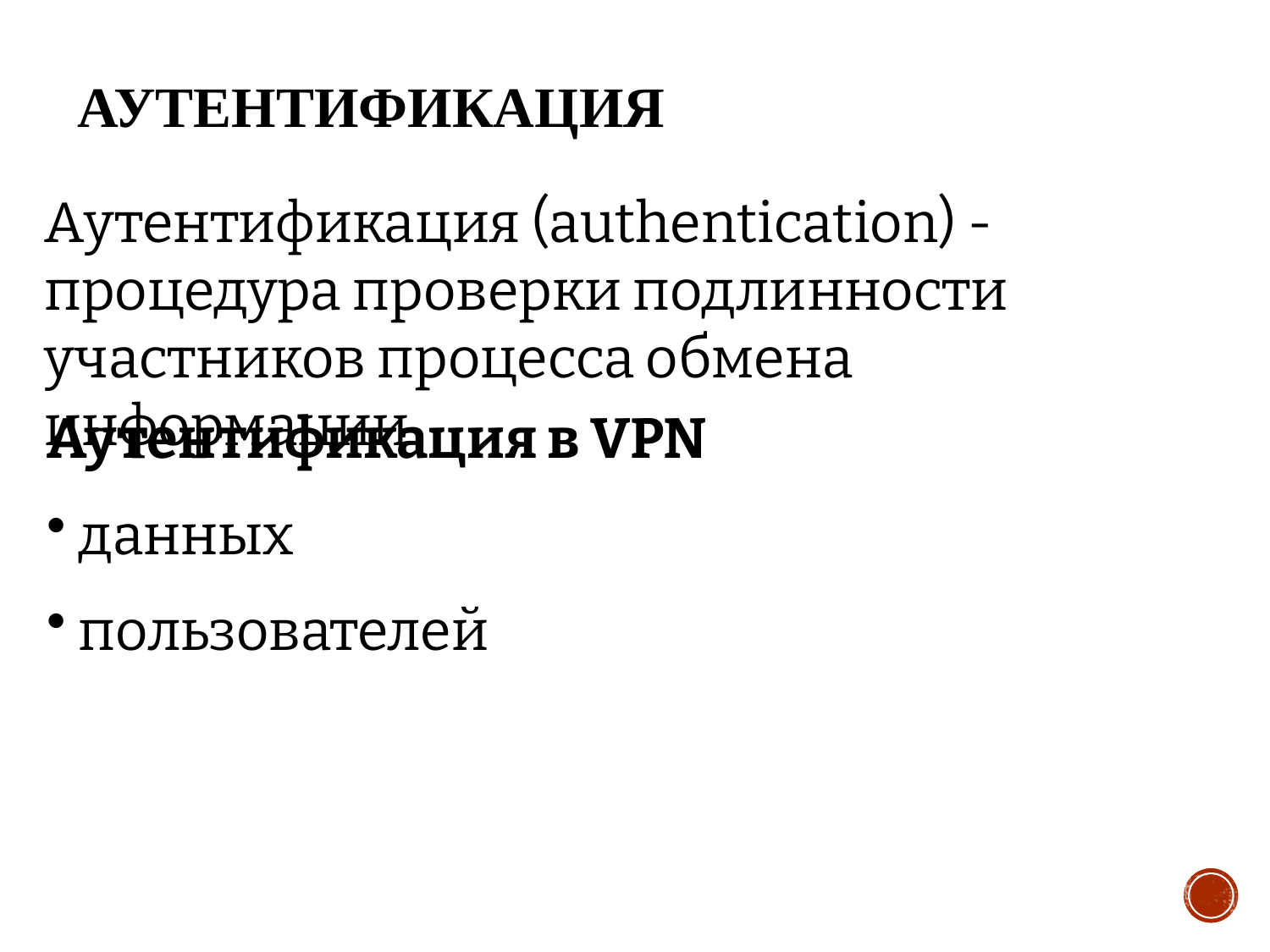

# Аутентификация
Aутентификация (authentication) - процедура проверки подлинности участников процесса обмена информации
Аутентификация в VPN
 данных
 пользователей